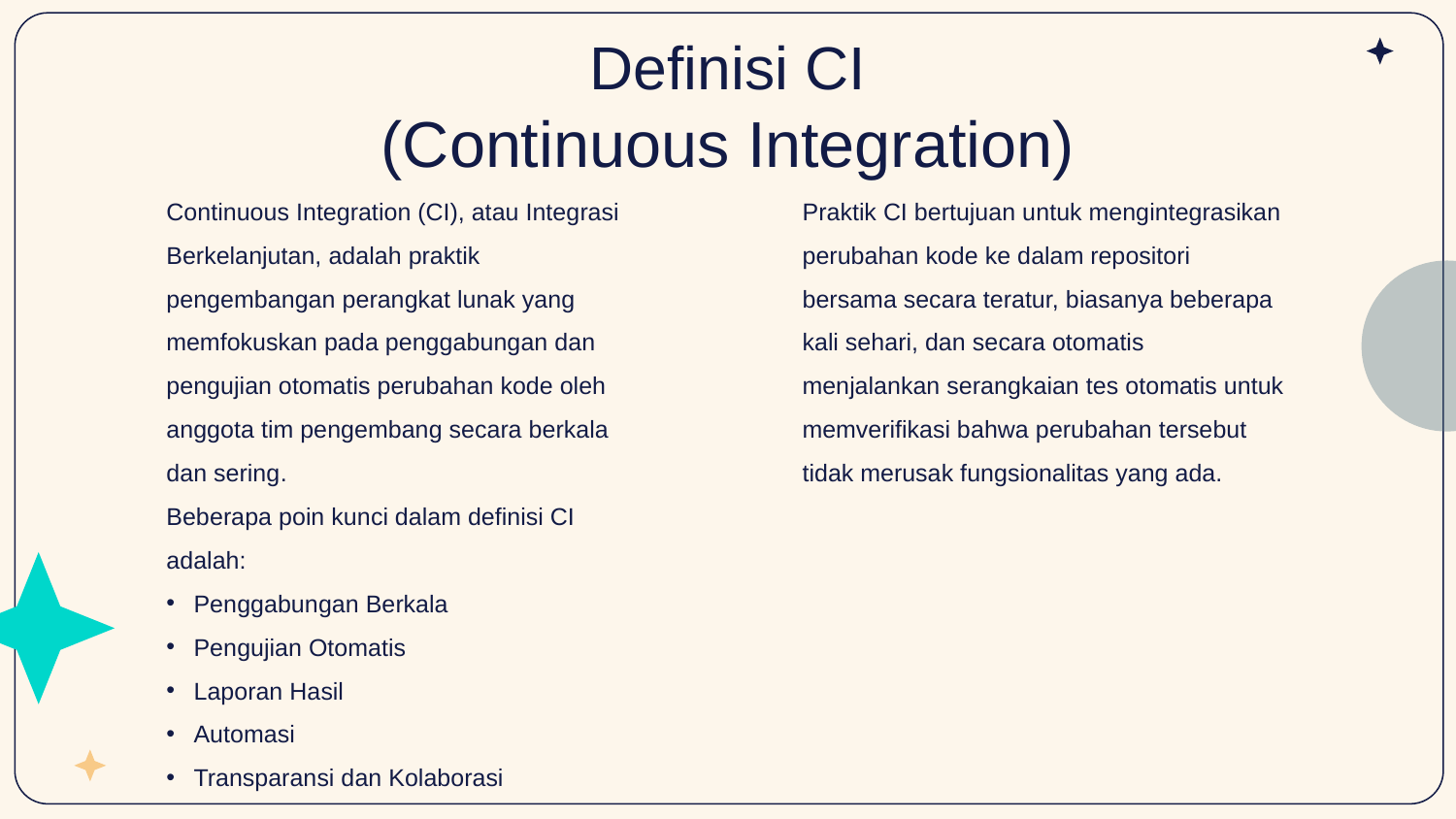

# Definisi CI (Continuous Integration)
Continuous Integration (CI), atau Integrasi Berkelanjutan, adalah praktik pengembangan perangkat lunak yang memfokuskan pada penggabungan dan pengujian otomatis perubahan kode oleh anggota tim pengembang secara berkala dan sering.
Beberapa poin kunci dalam definisi CI adalah:
Penggabungan Berkala
Pengujian Otomatis
Laporan Hasil
Automasi
Transparansi dan Kolaborasi
Praktik CI bertujuan untuk mengintegrasikan perubahan kode ke dalam repositori bersama secara teratur, biasanya beberapa kali sehari, dan secara otomatis menjalankan serangkaian tes otomatis untuk memverifikasi bahwa perubahan tersebut tidak merusak fungsionalitas yang ada.